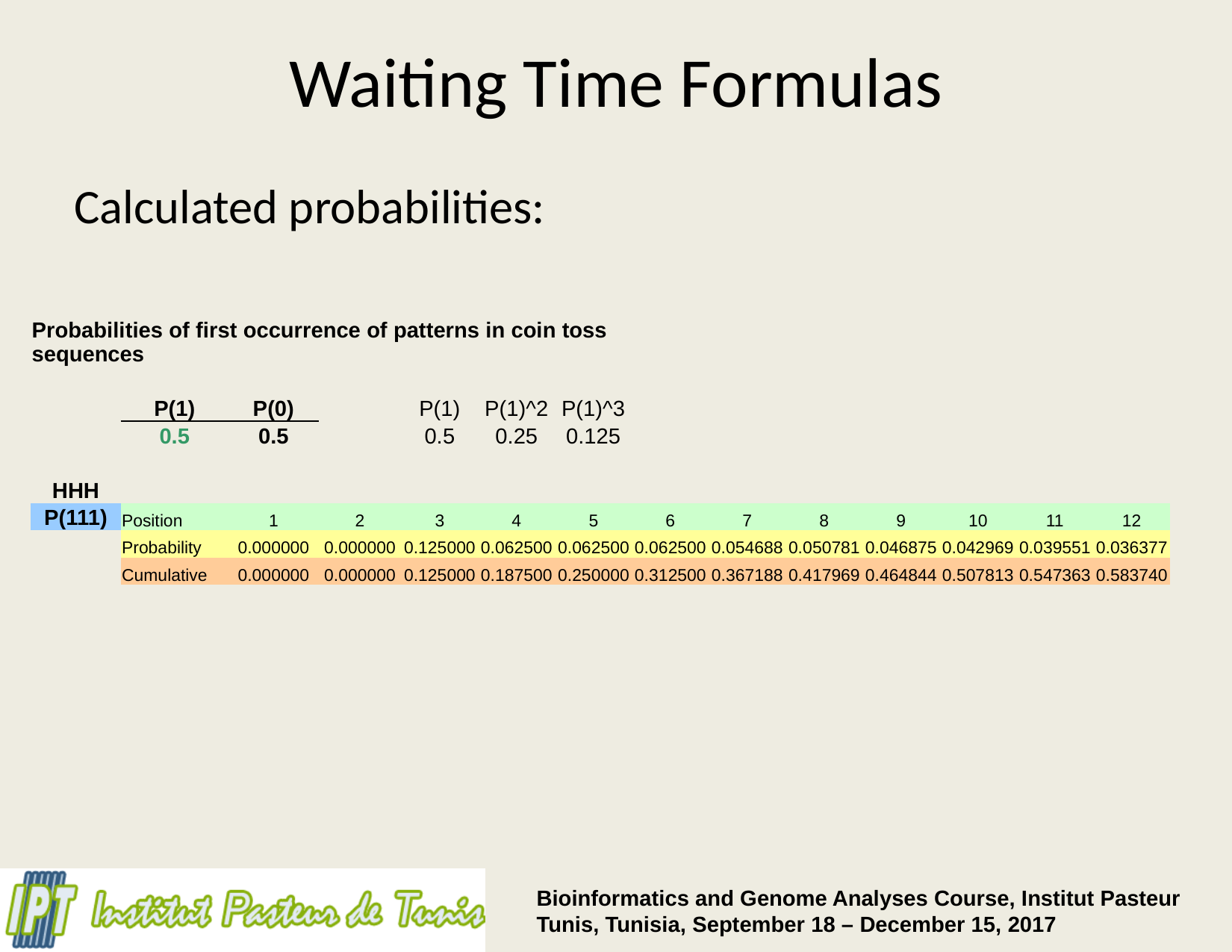

# Waiting Time Formulas
Calculated probabilities:
| Probabilities of first occurrence of patterns in coin toss sequences |  |  |  |  |  |  |  |  |  |  |  |  |  |
| --- | --- | --- | --- | --- | --- | --- | --- | --- | --- | --- | --- | --- | --- |
|  |  |  |  |  |  |  |  |  |  |  |  |  |  |
|  | P(1) | P(0) |  | P(1) | P(1)^2 | P(1)^3 |  |  |  |  |  |  |  |
|  | 0.5 | 0.5 |  | 0.5 | 0.25 | 0.125 |  |  |  |  |  |  |  |
|  |  |  |  |  |  |  |  |  |  |  |  |  |  |
| HHH |  |  |  |  |  |  |  |  |  |  |  |  |  |
| P(111) | Position | 1 | 2 | 3 | 4 | 5 | 6 | 7 | 8 | 9 | 10 | 11 | 12 |
|  | Probability | 0.000000 | 0.000000 | 0.125000 | 0.062500 | 0.062500 | 0.062500 | 0.054688 | 0.050781 | 0.046875 | 0.042969 | 0.039551 | 0.036377 |
|  | Cumulative | 0.000000 | 0.000000 | 0.125000 | 0.187500 | 0.250000 | 0.312500 | 0.367188 | 0.417969 | 0.464844 | 0.507813 | 0.547363 | 0.583740 |
|  |  |  |  |  |  |  |  |  |  |  |  |  |  |